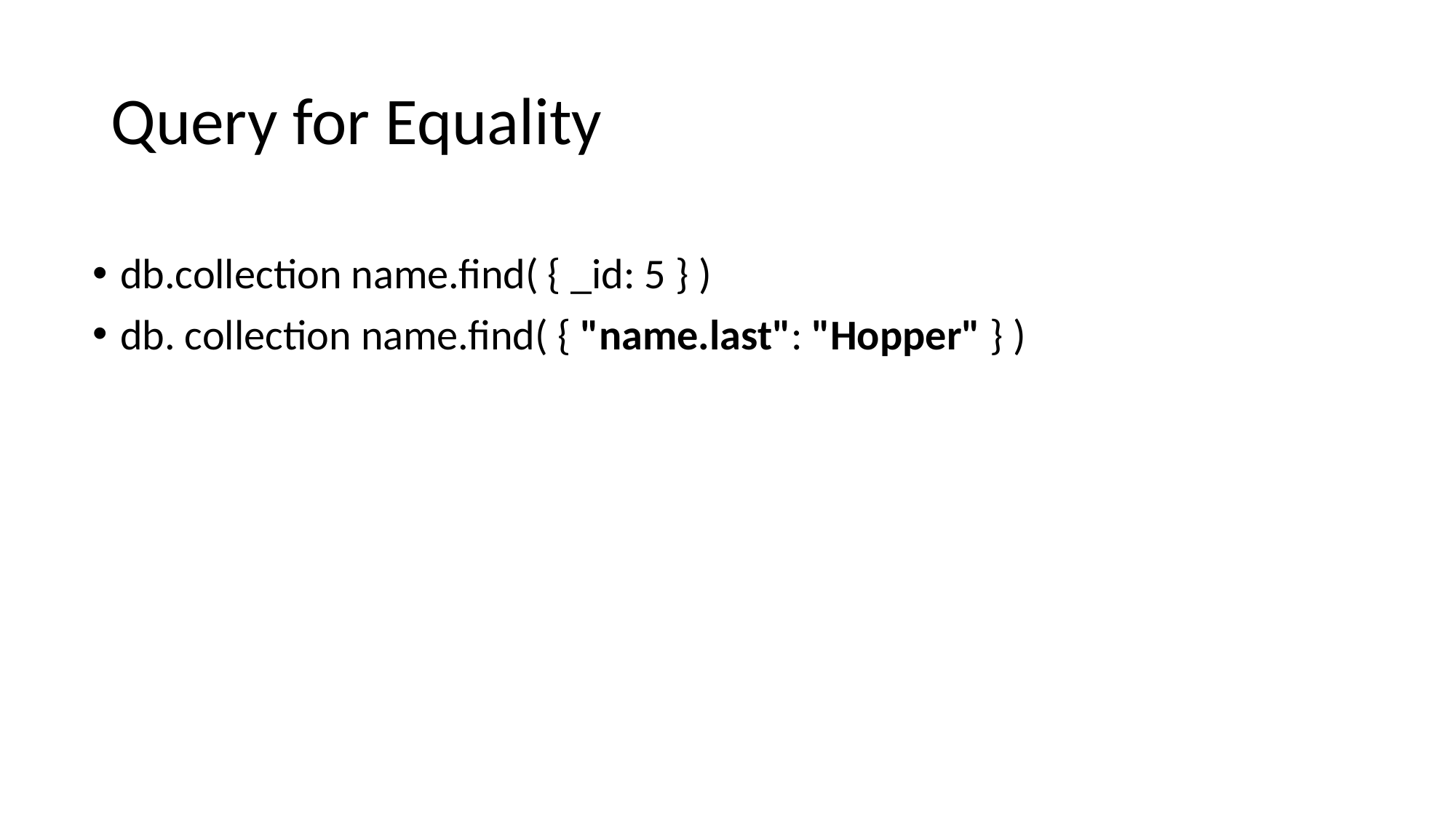

# Query for Equality
db.collection name.find( { _id: 5 } )
db. collection name.find( { "name.last": "Hopper" } )